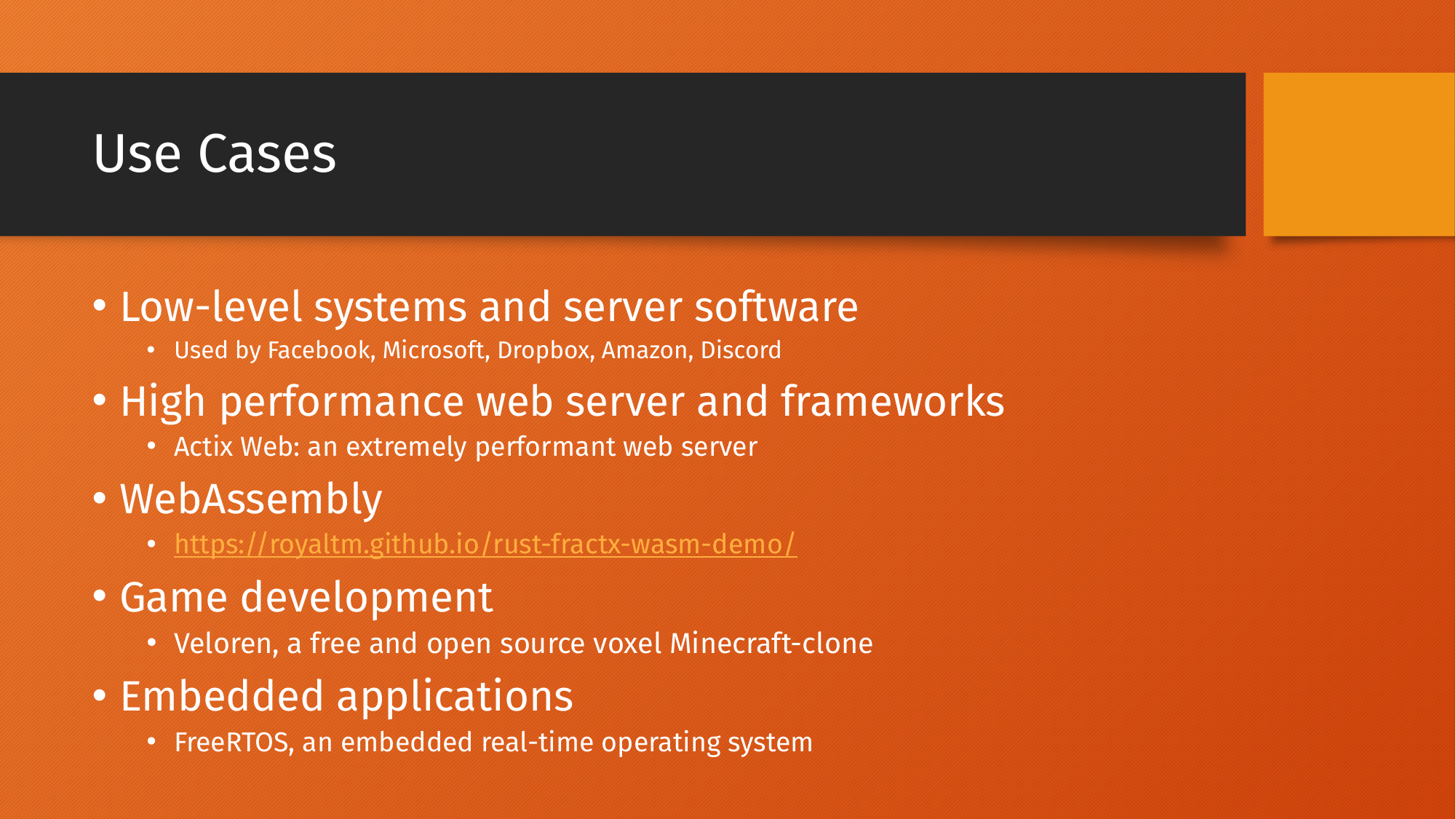

# Use Cases
Low-level systems and server software
Used by Facebook, Microsoft, Dropbox, Amazon, Discord
High performance web server and frameworks
Actix Web: an extremely performant web server
WebAssembly
https://royaltm.github.io/rust-fractx-wasm-demo/
Game development
Veloren, a free and open source voxel Minecraft-clone
Embedded applications
FreeRTOS, an embedded real-time operating system